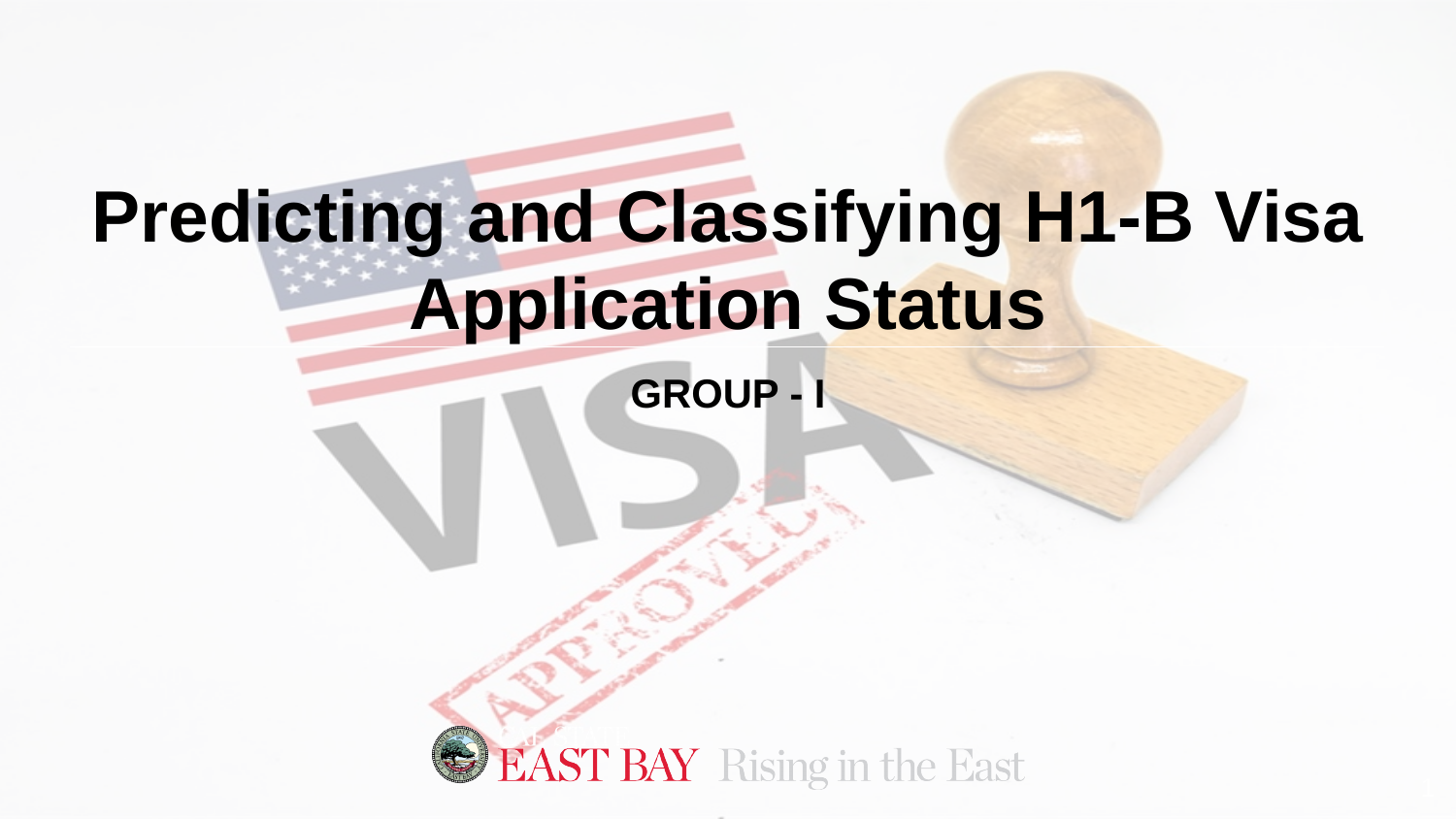

# Predicting and Classifying H1-B Visa Application Status

GROUP - I
1